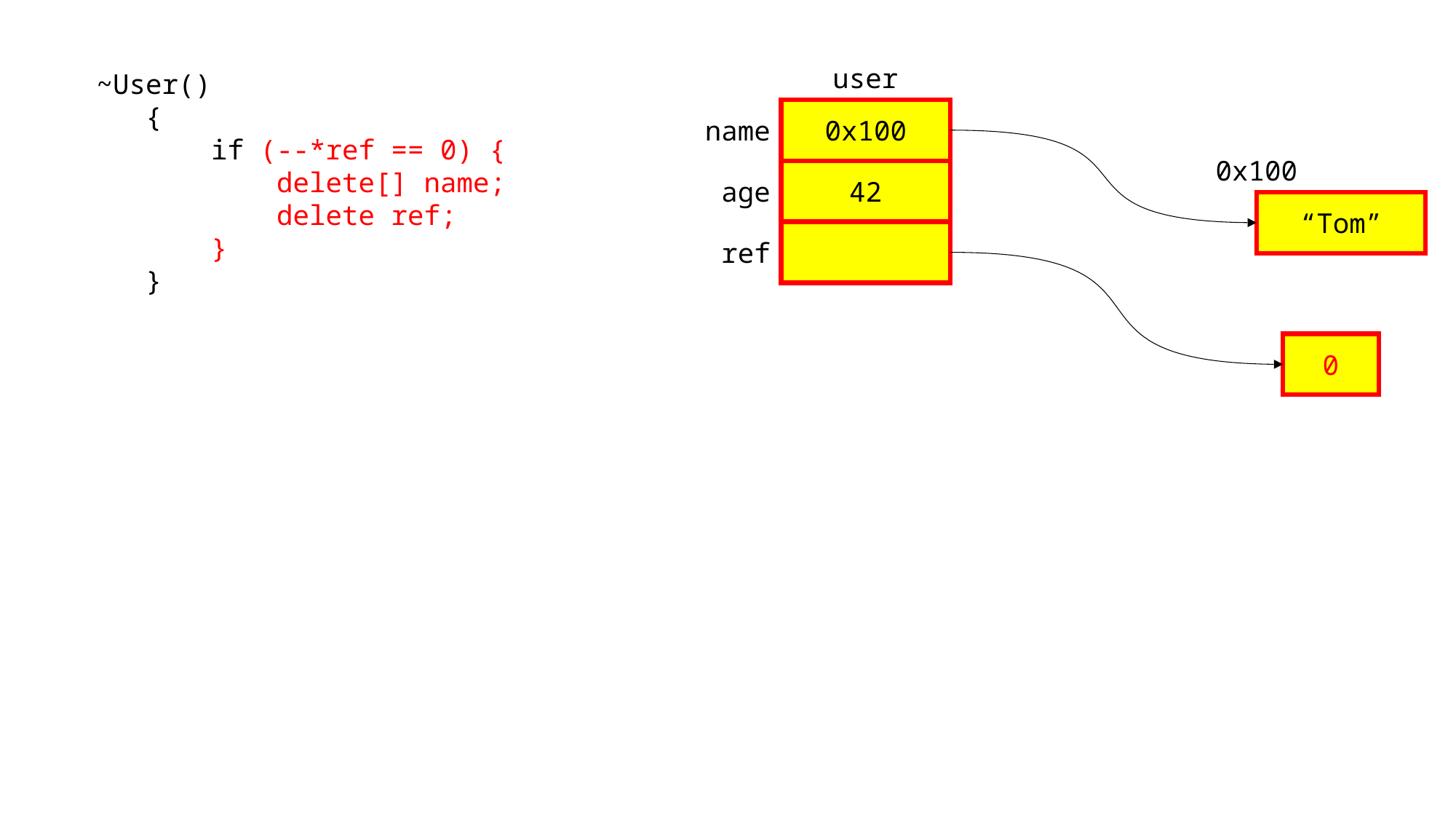

user
 ~User()
    {
        if (--*ref == 0) {
            delete[] name;
            delete ref;
        }
    }
0x100
name
0x100
42
age
“Tom”

ref
0